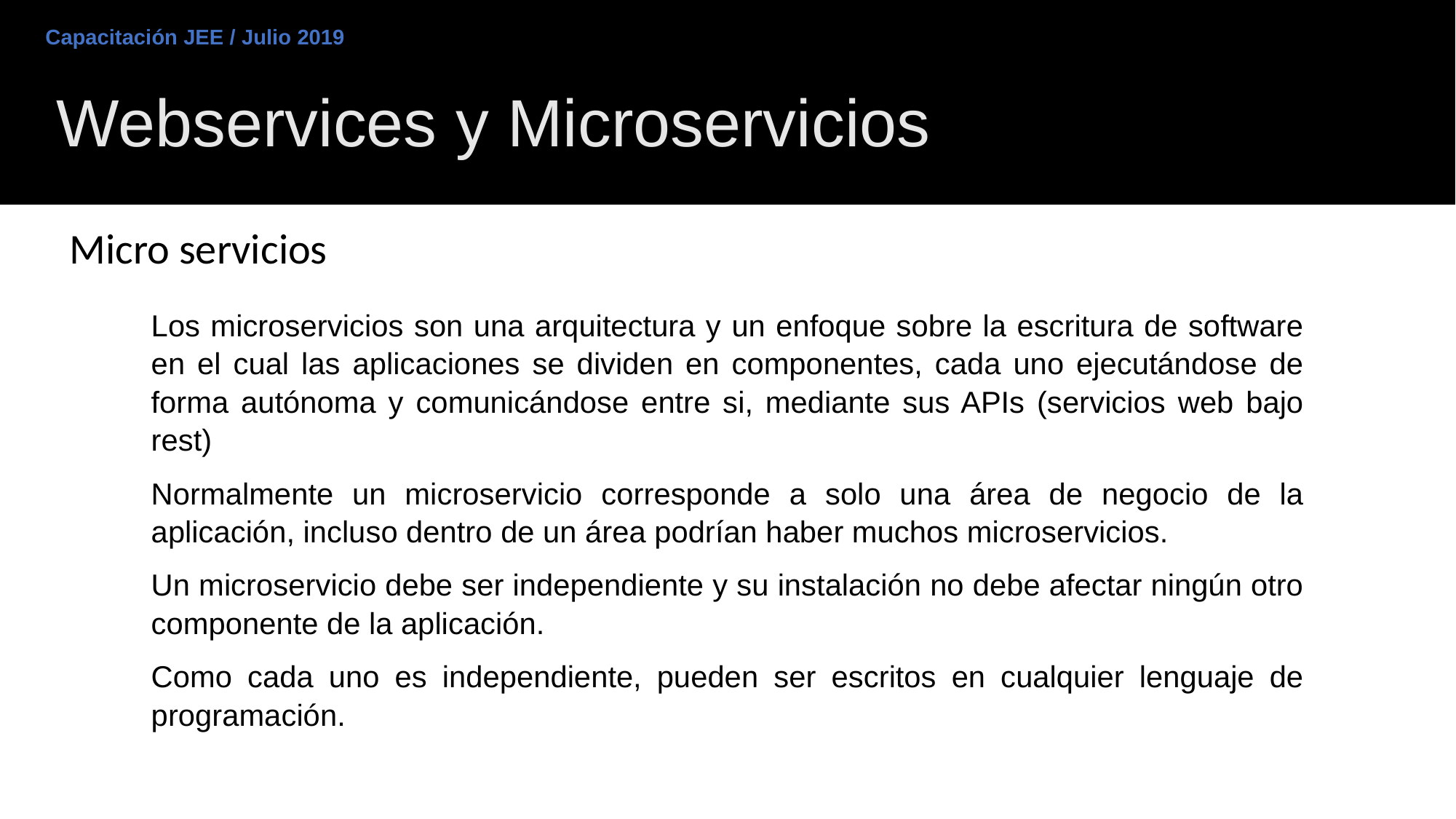

Capacitación JEE / Julio 2019
# Webservices y Microservicios
Micro servicios
Los microservicios son una arquitectura y un enfoque sobre la escritura de software en el cual las aplicaciones se dividen en componentes, cada uno ejecutándose de forma autónoma y comunicándose entre si, mediante sus APIs (servicios web bajo rest)
Normalmente un microservicio corresponde a solo una área de negocio de la aplicación, incluso dentro de un área podrían haber muchos microservicios.
Un microservicio debe ser independiente y su instalación no debe afectar ningún otro componente de la aplicación.
Como cada uno es independiente, pueden ser escritos en cualquier lenguaje de programación.